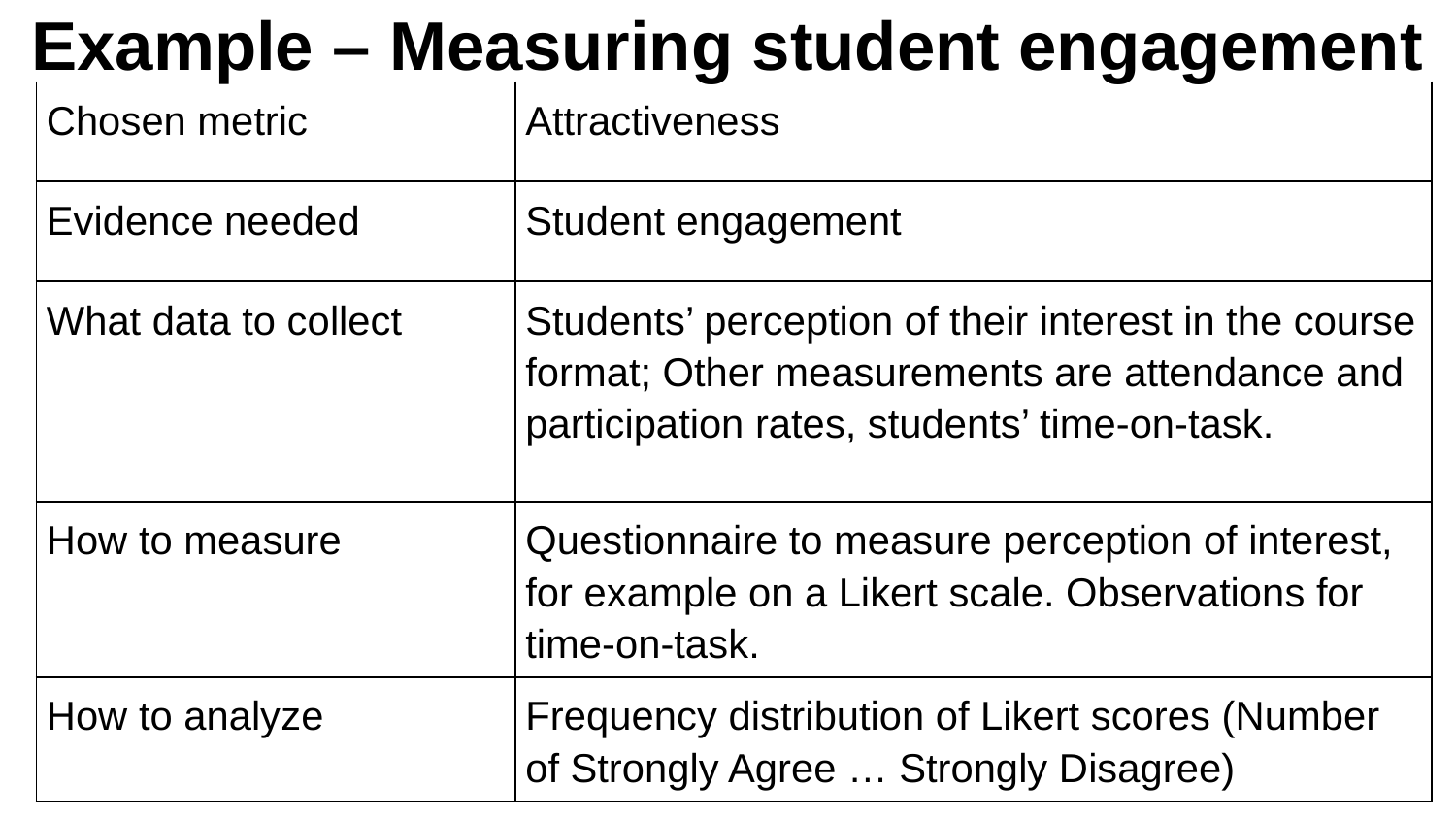

# Example – Measuring student engagement
| Chosen metric | Attractiveness |
| --- | --- |
| Evidence needed | Student engagement |
| What data to collect | Students’ perception of their interest in the course format; Other measurements are attendance and participation rates, students’ time-on-task. |
| How to measure | Questionnaire to measure perception of interest, for example on a Likert scale. Observations for time-on-task. |
| How to analyze | Frequency distribution of Likert scores (Number of Strongly Agree … Strongly Disagree) |